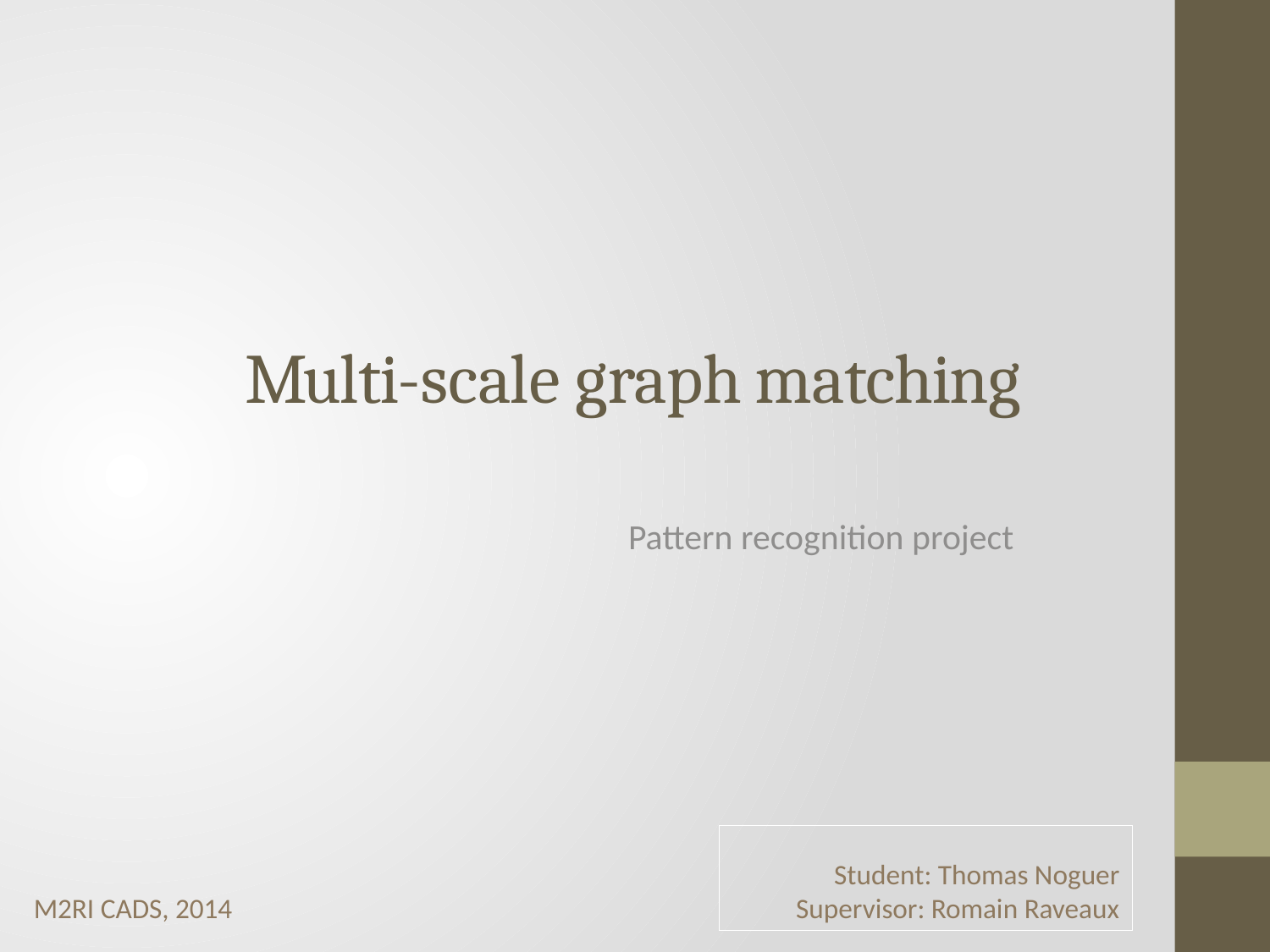

# Multi-scale graph matching
Pattern recognition project
Student: Thomas Noguer
 Supervisor: Romain Raveaux
M2RI CADS, 2014